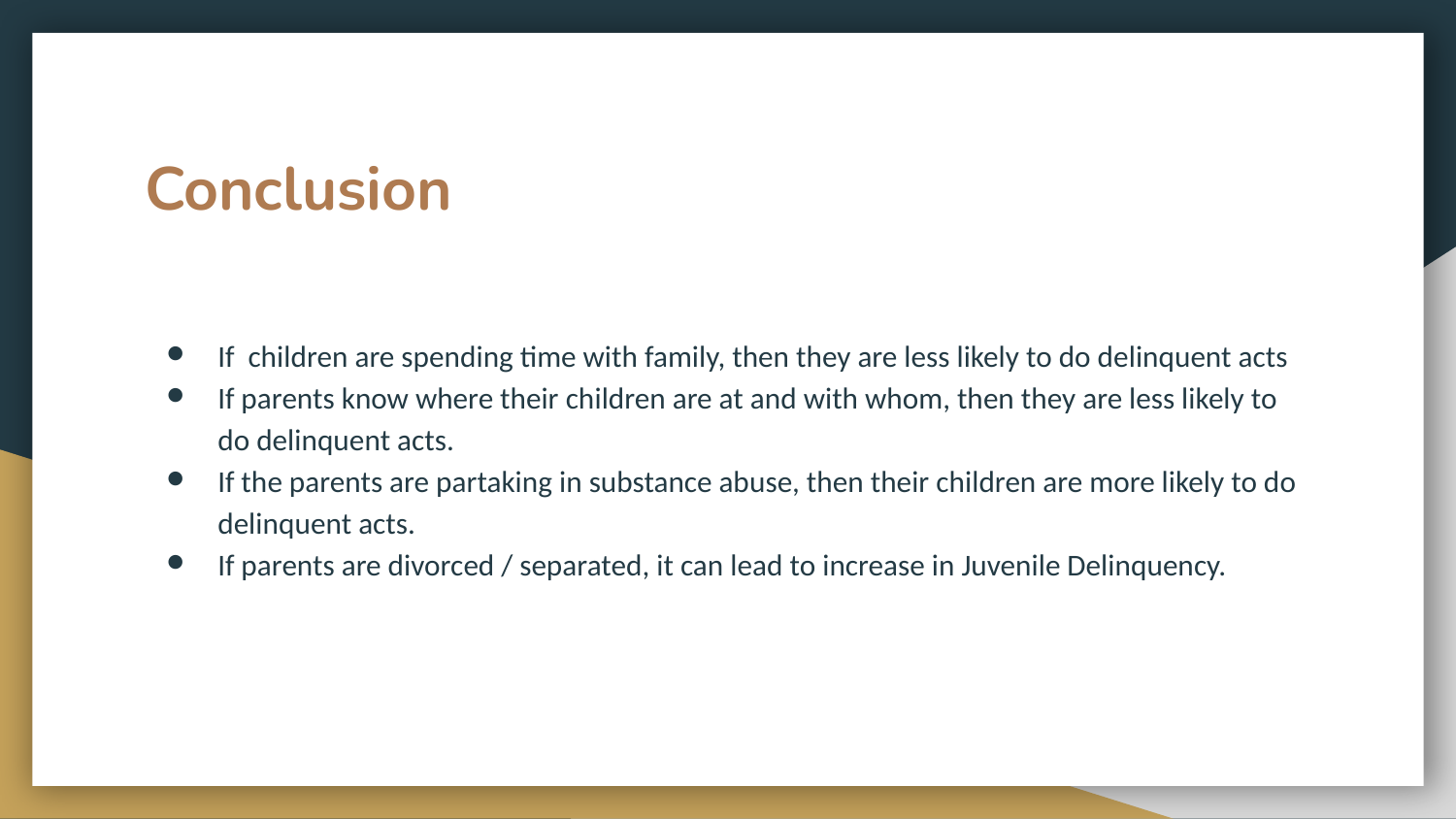

# Conclusion
If  children are spending time with family, then they are less likely to do delinquent acts
If parents know where their children are at and with whom, then they are less likely to do delinquent acts.
If the parents are partaking in substance abuse, then their children are more likely to do delinquent acts.
If parents are divorced / separated, it can lead to increase in Juvenile Delinquency.